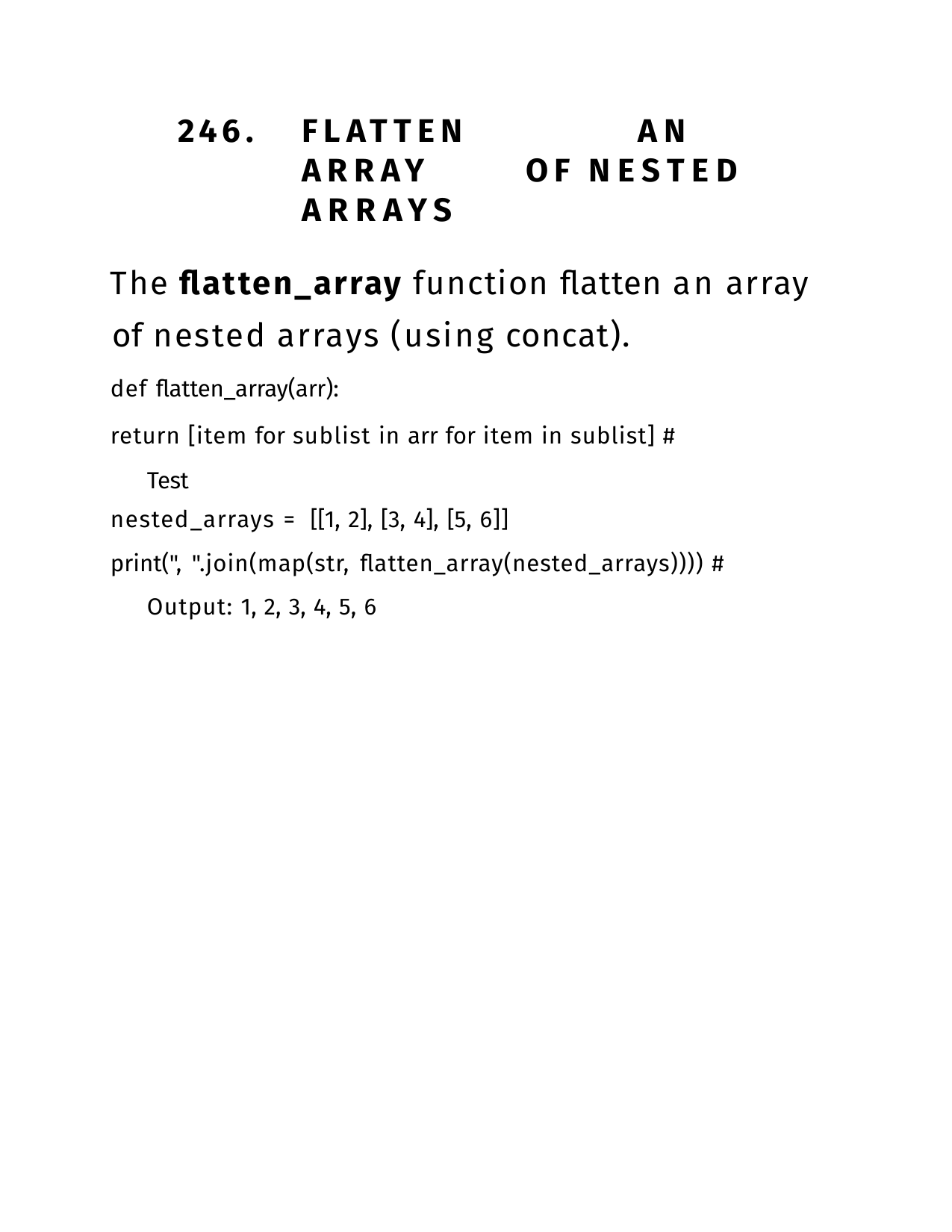

246.	FLATTEN		AN	ARRAY	OF NESTED	ARRAYS
The flatten_array function flatten an array of nested arrays (using concat).
def flatten_array(arr):
return [item for sublist in arr for item in sublist] # Test
nested_arrays = [[1, 2], [3, 4], [5, 6]]
print(", ".join(map(str, flatten_array(nested_arrays)))) # Output: 1, 2, 3, 4, 5, 6